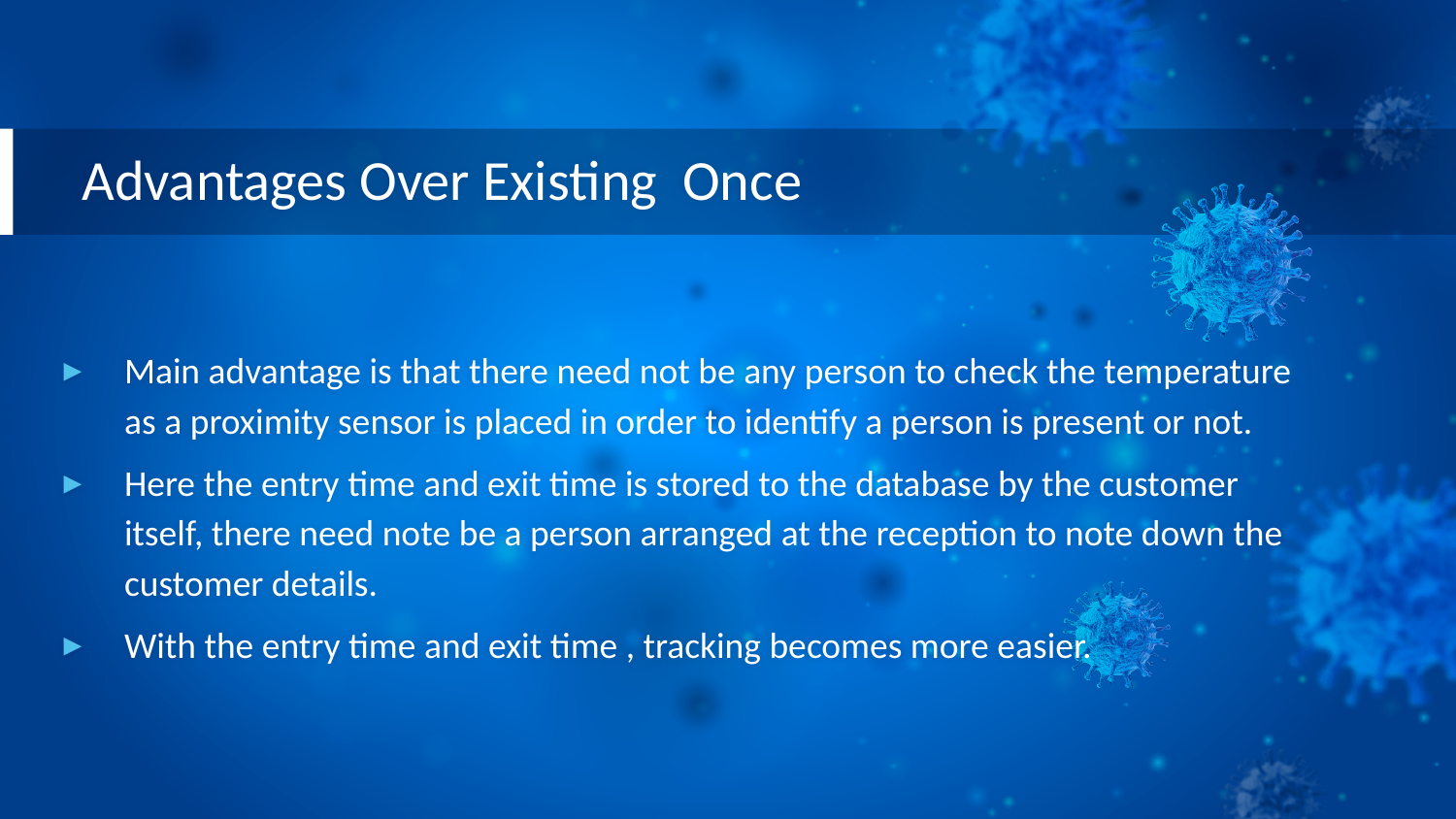

# Advantages Over Existing  Once
Main advantage is that there need not be any person to check the temperature as a proximity sensor is placed in order to identify a person is present or not.
Here the entry time and exit time is stored to the database by the customer itself, there need note be a person arranged at the reception to note down the customer details.
With the entry time and exit time , tracking becomes more easier.